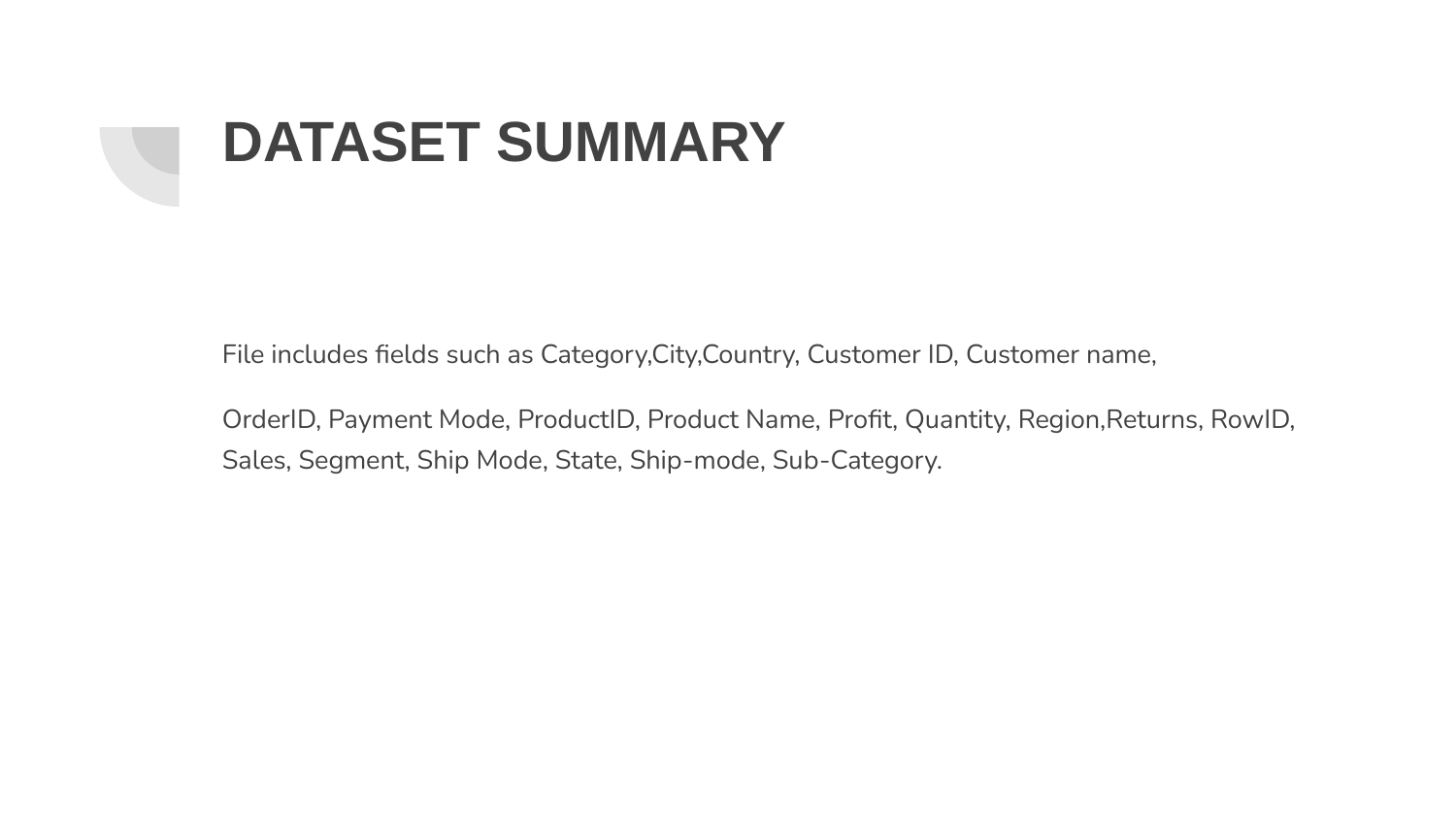

# DATASET SUMMARY
File includes fields such as Category,City,Country, Customer ID, Customer name,
OrderID, Payment Mode, ProductID, Product Name, Profit, Quantity, Region,Returns, RowID, Sales, Segment, Ship Mode, State, Ship-mode, Sub-Category.